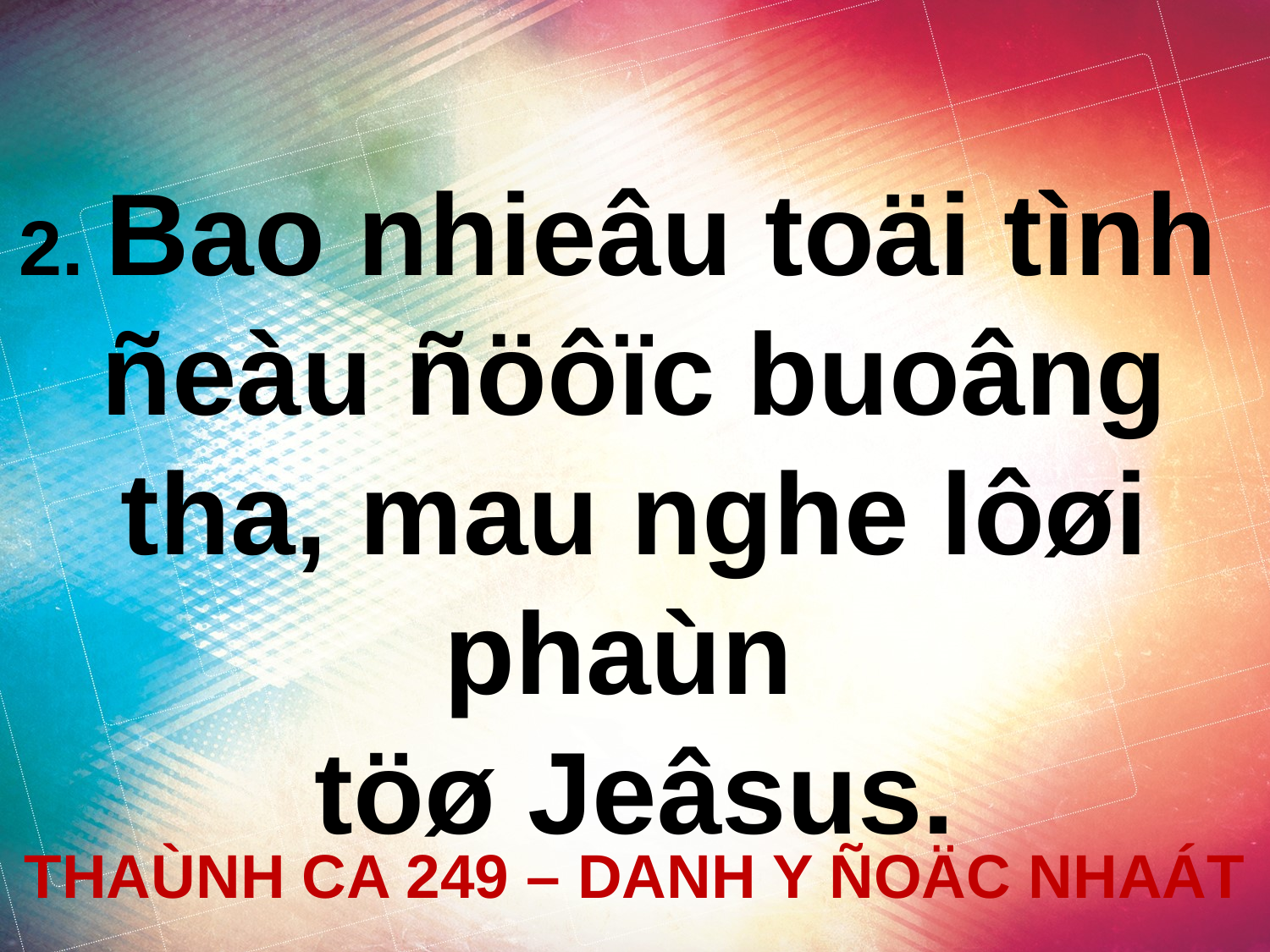

2. Bao nhieâu toäi tình
ñeàu ñöôïc buoâng tha, mau nghe lôøi phaùn
töø Jeâsus.
THAÙNH CA 249 – DANH Y ÑOÄC NHAÁT